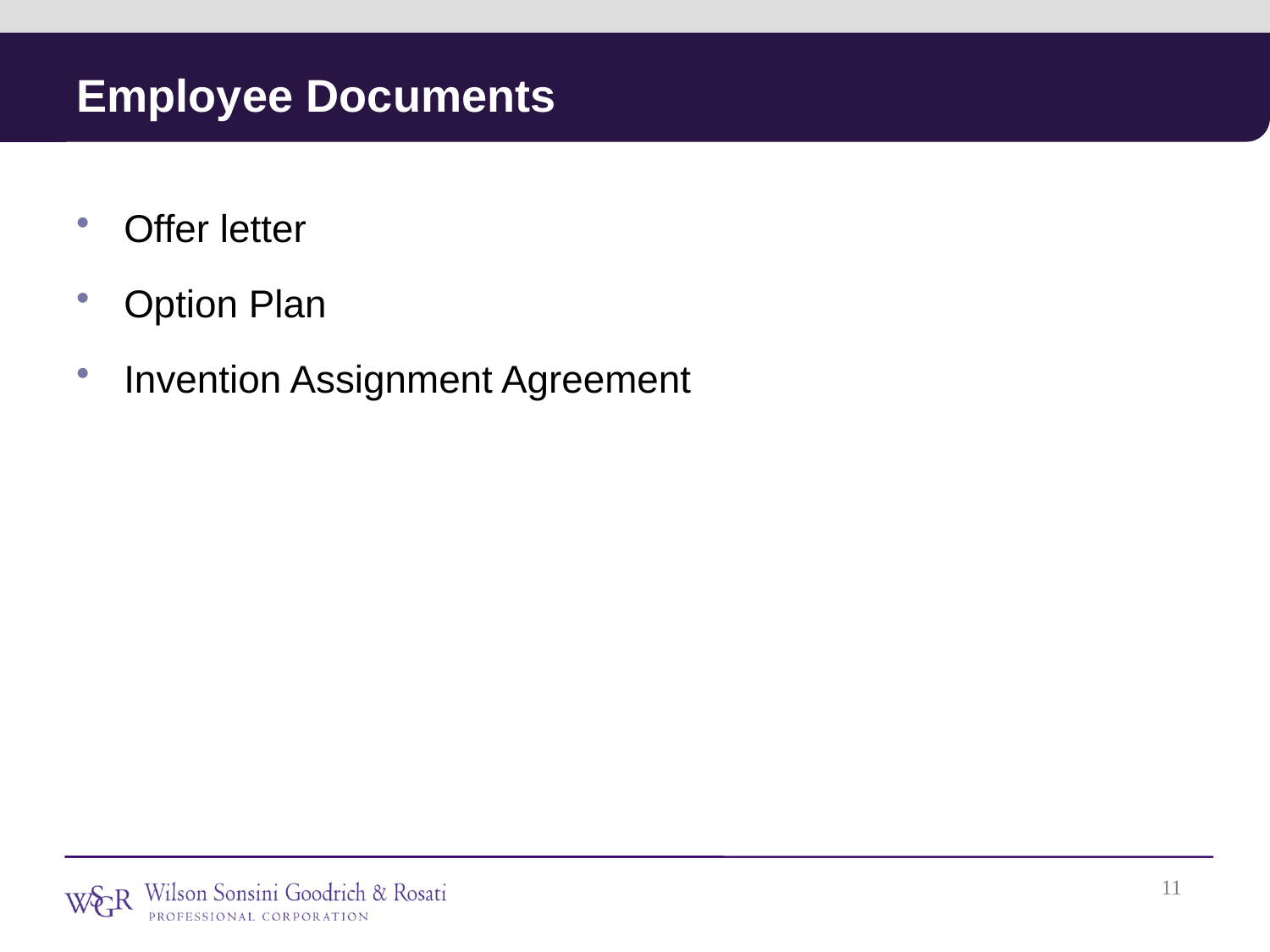

# Employee Documents
Offer letter
Option Plan
Invention Assignment Agreement
Presentation
11
11